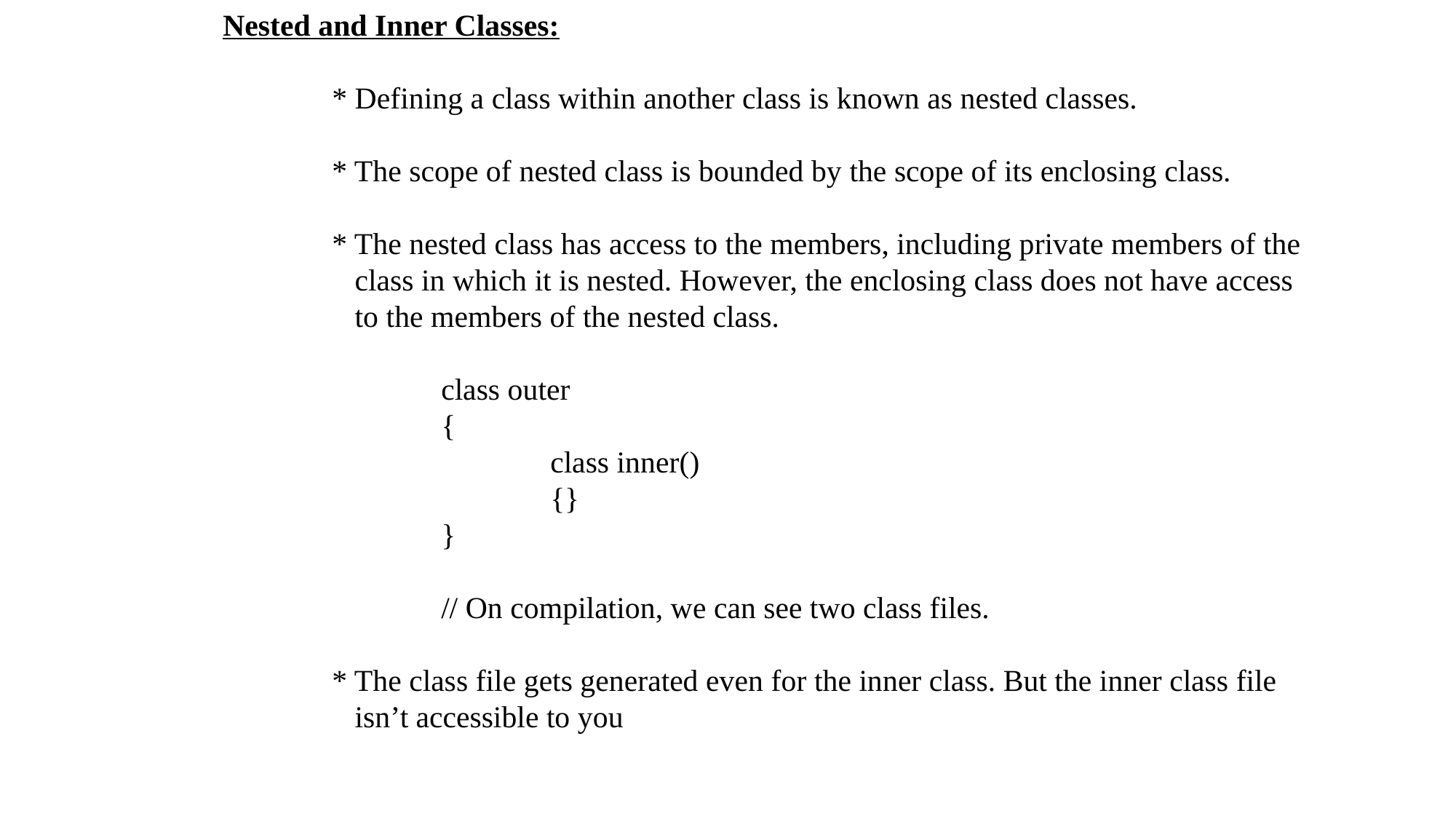

Nested and Inner Classes:

	* Defining a class within another class is known as nested classes.

	* The scope of nested class is bounded by the scope of its enclosing class.

	* The nested class has access to the members, including private members of the
	   class in which it is nested. However, the enclosing class does not have access
	   to the members of the nested class.

		class outer
		{
			class inner()
			{}
		}

		// On compilation, we can see two class files.

	* The class file gets generated even for the inner class. But the inner class file
	   isn’t accessible to you